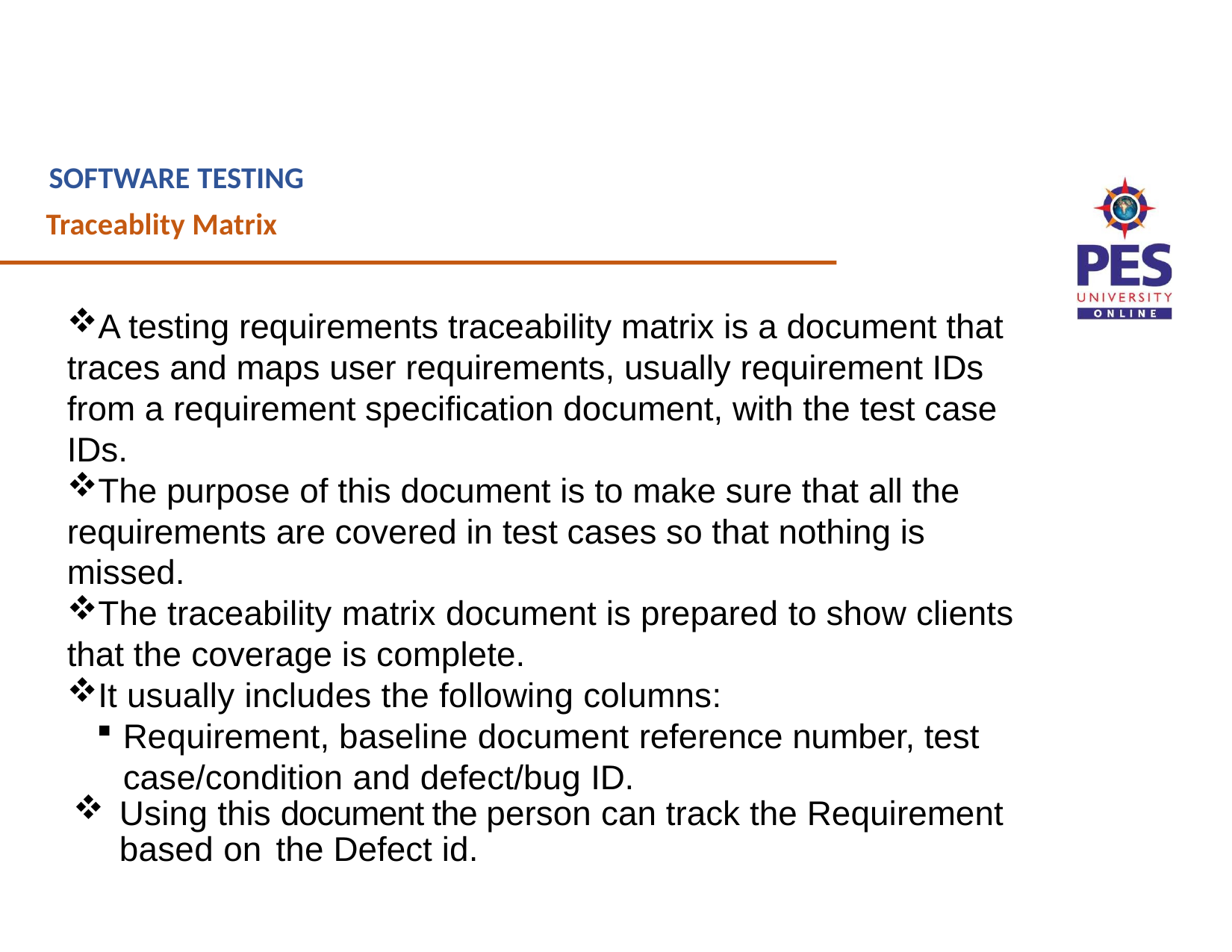

SOFTWARE TESTING
Traceablity Matrix

A testing requirements traceability matrix is a document that traces and maps user requirements, usually requirement IDs from a requirement specification document, with the test case IDs.
The purpose of this document is to make sure that all the requirements are covered in test cases so that nothing is missed.
The traceability matrix document is prepared to show clients that the coverage is complete.
It usually includes the following columns:
Requirement, baseline document reference number, test case/condition and defect/bug ID.
Using this document the person can track the Requirement based on the Defect id.